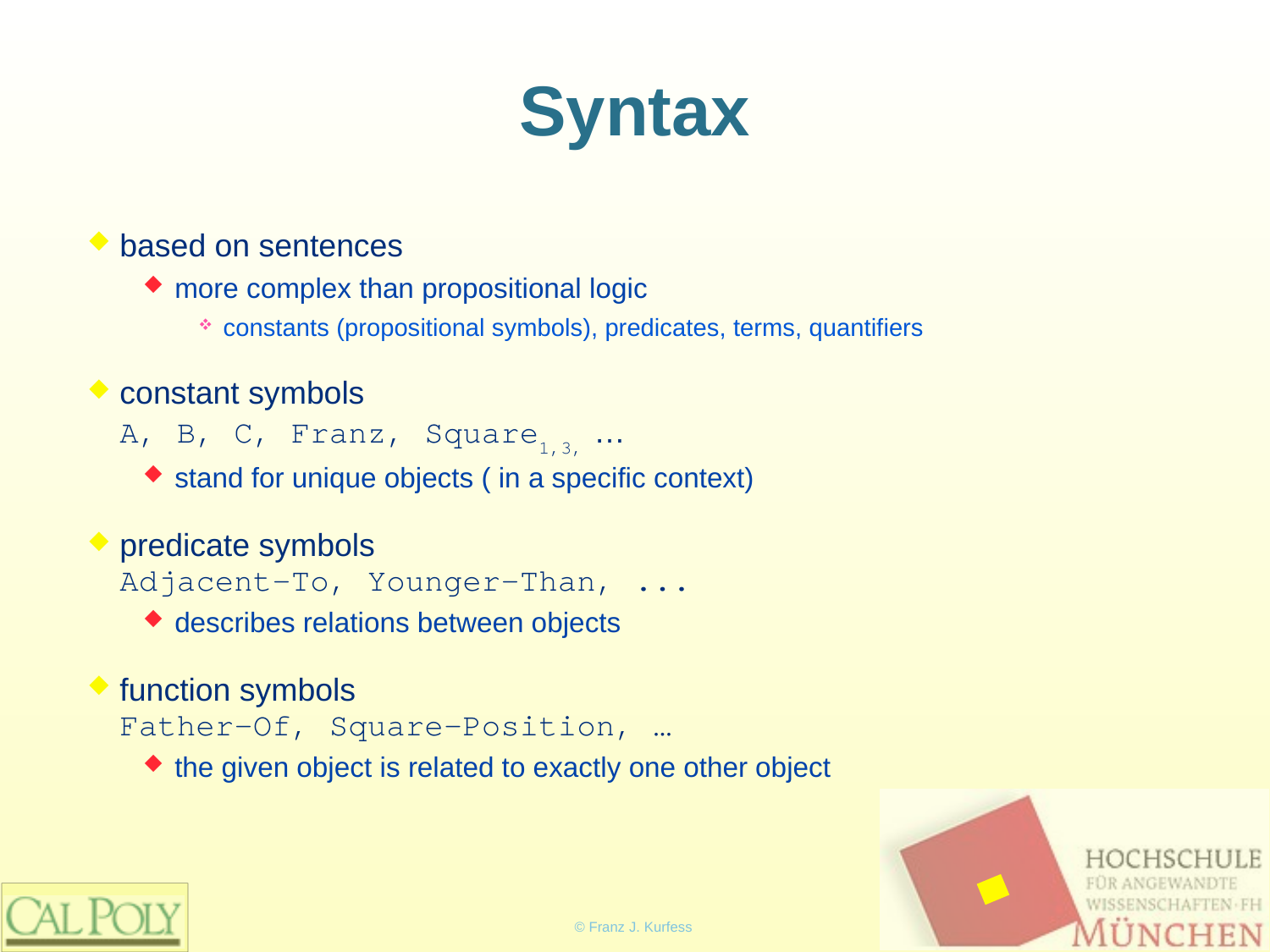

# Syntax
based on sentences
more complex than propositional logic
constants (propositional symbols), predicates, terms, quantifiers
constant symbols
A, B, C, Franz, Square1,3, …
stand for unique objects ( in a specific context)
predicate symbols
Adjacent-To, Younger-Than, ...
describes relations between objects
function symbols
Father-Of, Square-Position, …
the given object is related to exactly one other object
58